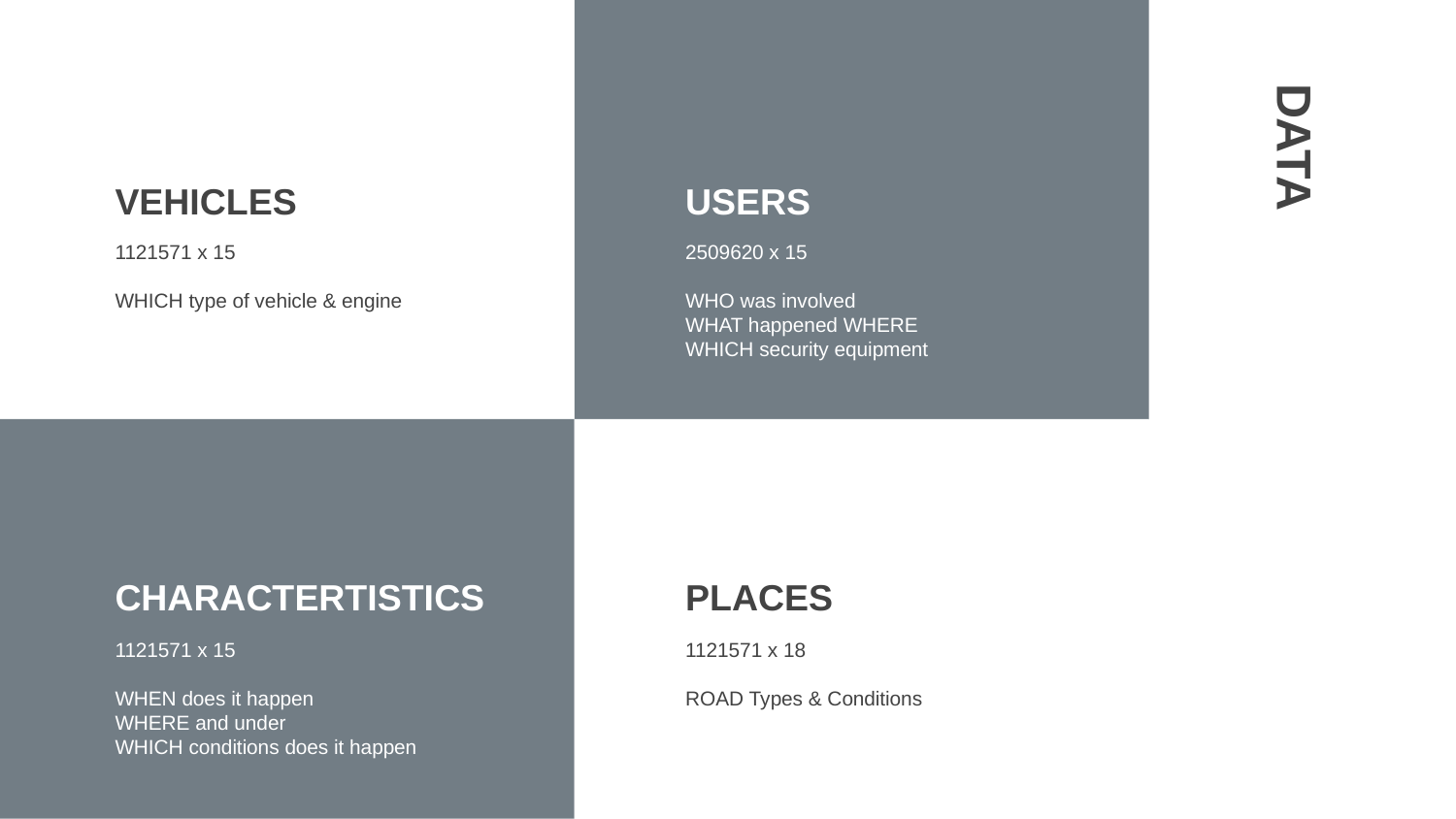

# VEHICLES
USERS
1121571 x 15

WHICH type of vehicle & engine

2509620 x 15

WHO was involved
WHAT happened WHERE
WHICH security equipment

DATA

CHARACTERTISTICS
PLACES
1121571 x 15

WHEN does it happen
WHERE and under
WHICH conditions does it happen
1121571 x 18

ROAD Types & Conditions